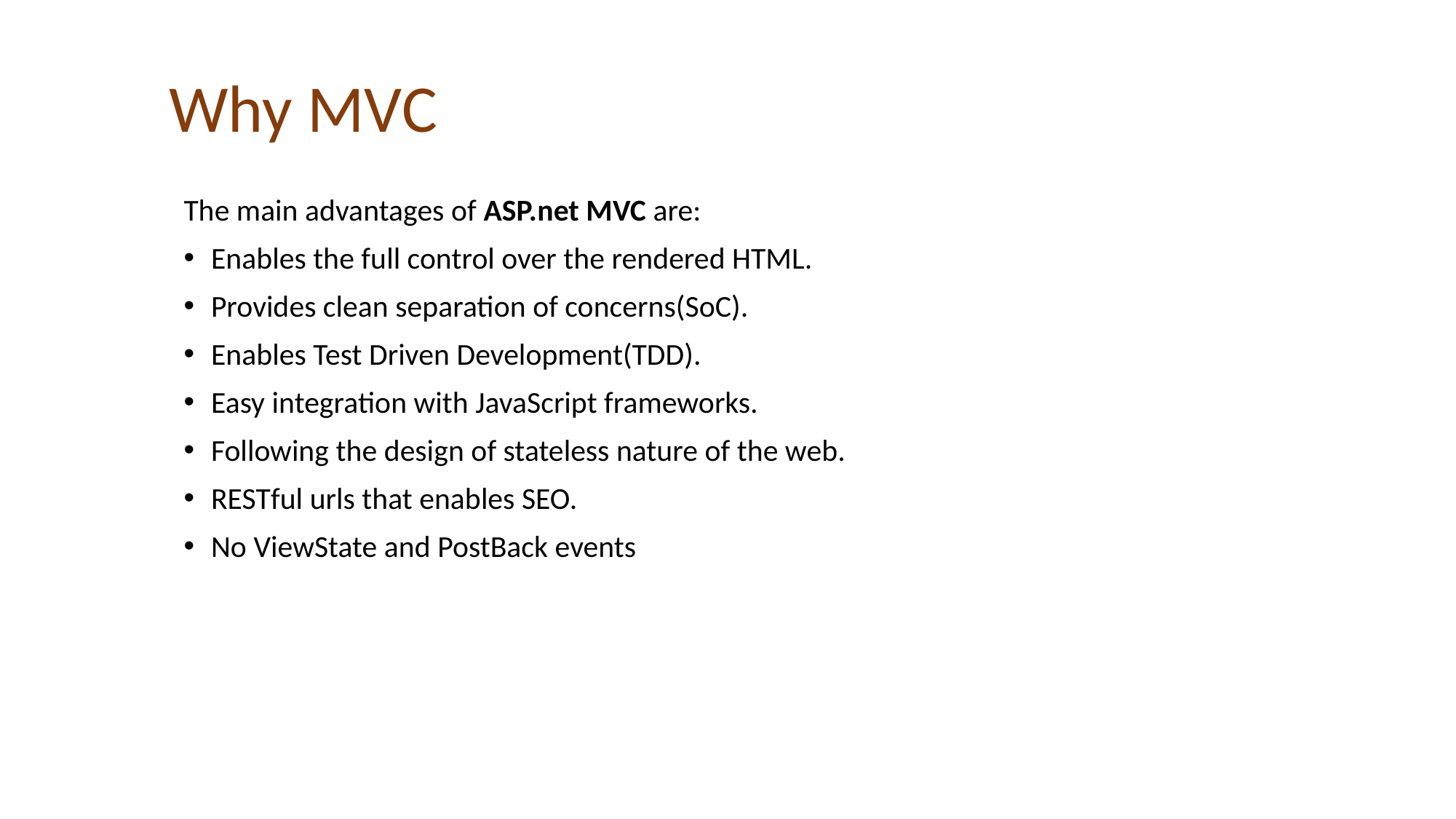

# Why MVC
The main advantages of ASP.net MVC are:
Enables the full control over the rendered HTML.
Provides clean separation of concerns(SoC).
Enables Test Driven Development(TDD).
Easy integration with JavaScript frameworks.
Following the design of stateless nature of the web.
RESTful urls that enables SEO.
No ViewState and PostBack events